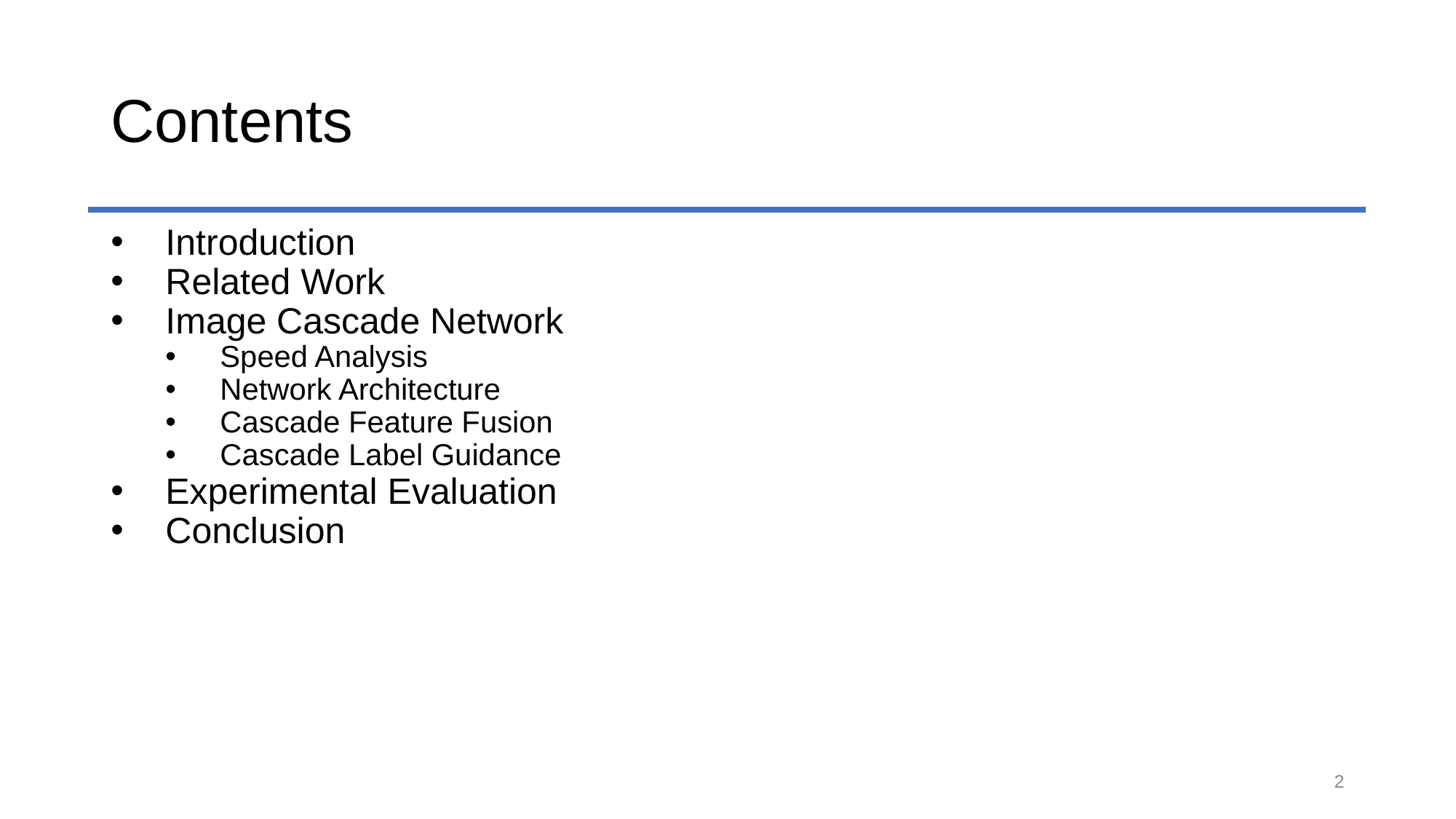

# Contents
Introduction
Related Work
Image Cascade Network
Speed Analysis
Network Architecture
Cascade Feature Fusion
Cascade Label Guidance
Experimental Evaluation
Conclusion
2